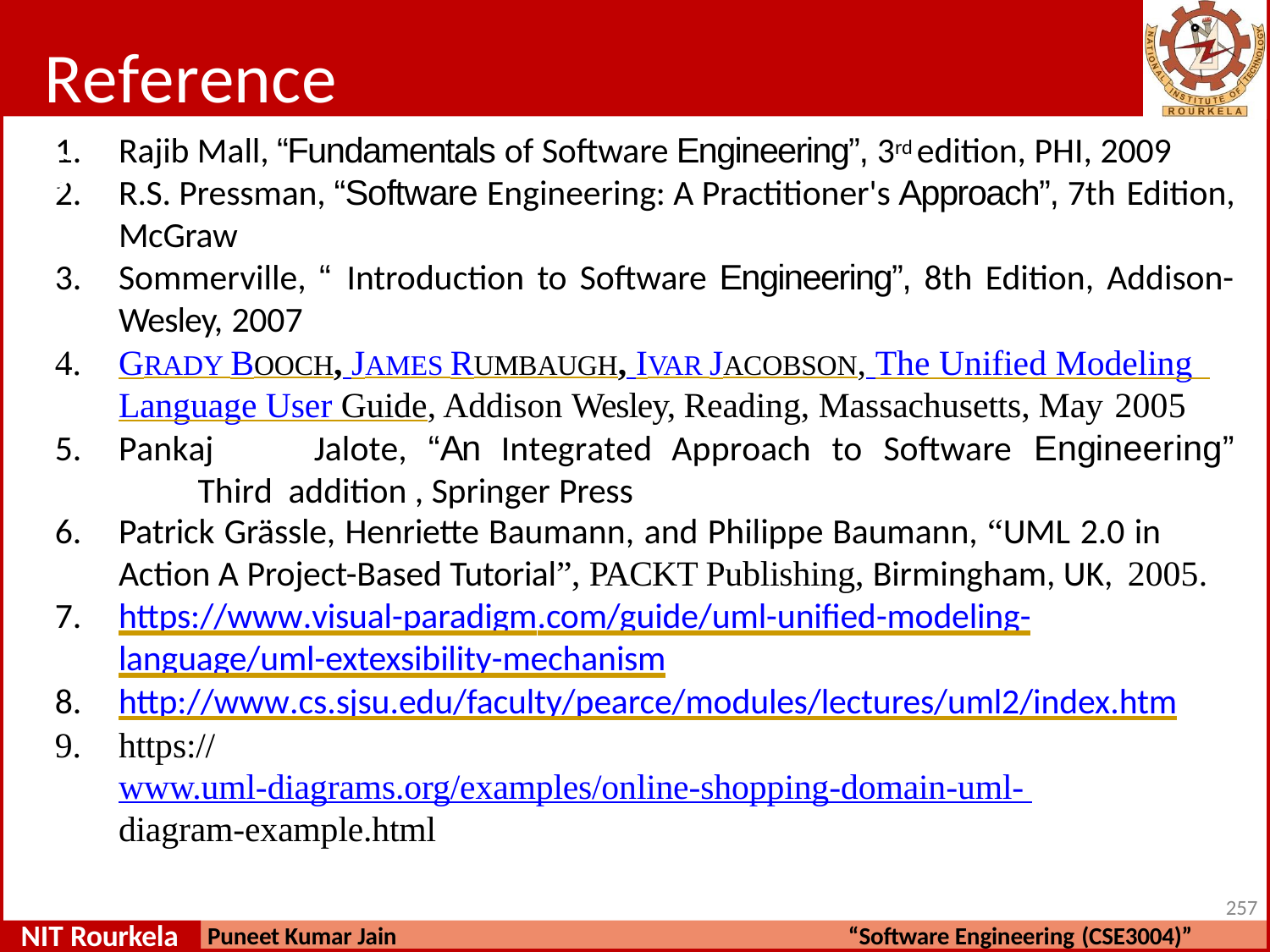

# References
Rajib Mall, “Fundamentals of Software Engineering”, 3rd edition, PHI, 2009
R.S. Pressman, “Software Engineering: A Practitioner's Approach”, 7th Edition,
McGraw
Sommerville, “ Introduction to Software Engineering”, 8th Edition, Addison-
Wesley, 2007
GRADY BOOCH, JAMES RUMBAUGH, IVAR JACOBSON, The Unified Modeling  Language User Guide, Addison Wesley, Reading, Massachusetts, May 2005
Pankaj	Jalote,	“An	Integrated	Approach	to	Software	Engineering”	Third  addition , Springer Press
Patrick Grässle, Henriette Baumann, and Philippe Baumann, “UML 2.0 in
Action A Project-Based Tutorial”, PACKT Publishing, Birmingham, UK, 2005.
https://www.visual-paradigm.com/guide/uml-unified-modeling-
language/uml-extexsibility-mechanism
http://www.cs.sjsu.edu/faculty/pearce/modules/lectures/uml2/index.htm
https://www.uml-diagrams.org/examples/online-shopping-domain-uml-  diagram-example.html
257
NIT Rourkela
Puneet Kumar Jain
“Software Engineering (CSE3004)”